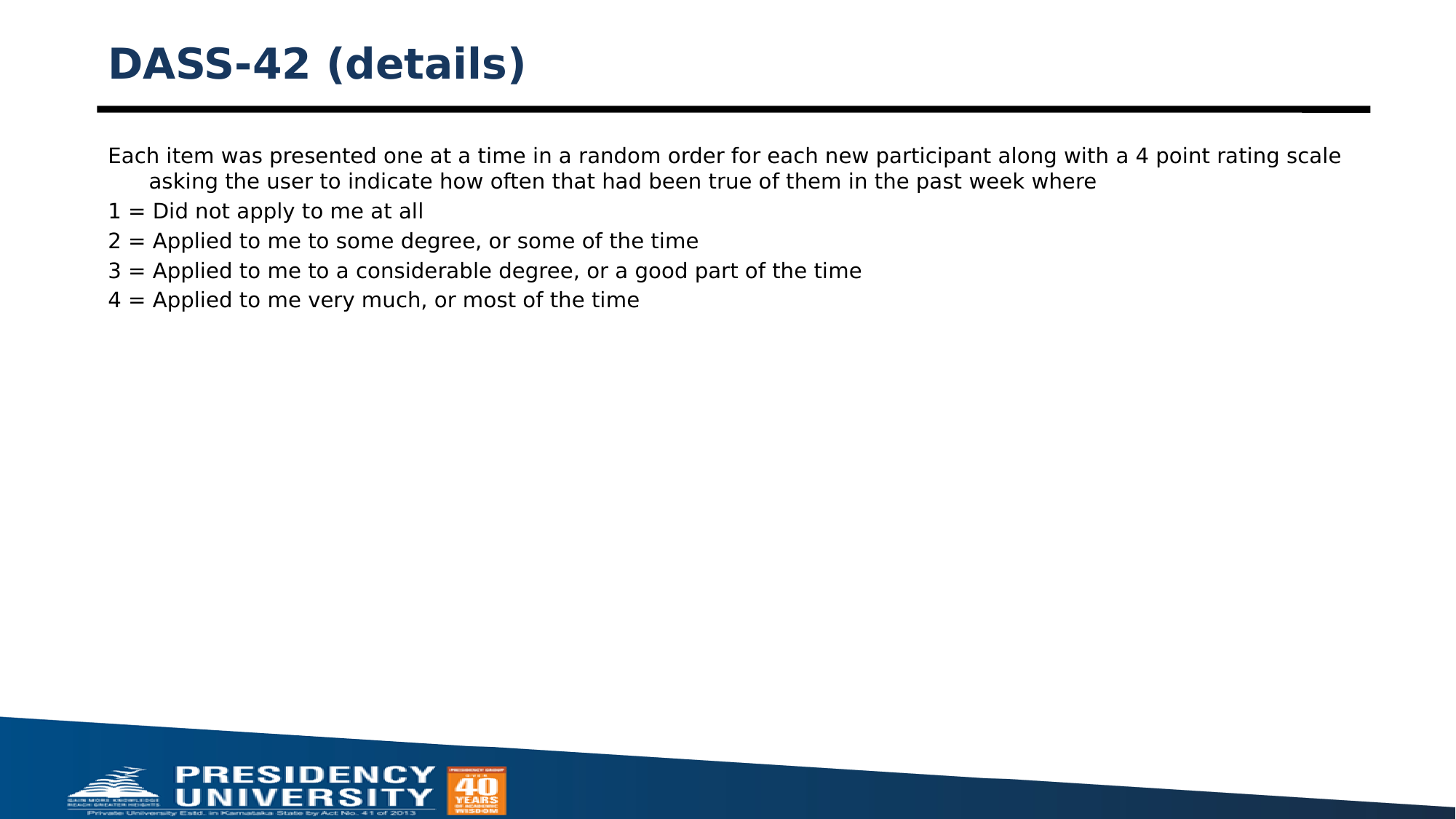

# DASS-42 (details)
Each item was presented one at a time in a random order for each new participant along with a 4 point rating scale asking the user to indicate how often that had been true of them in the past week where
1 = Did not apply to me at all
2 = Applied to me to some degree, or some of the time
3 = Applied to me to a considerable degree, or a good part of the time
4 = Applied to me very much, or most of the time